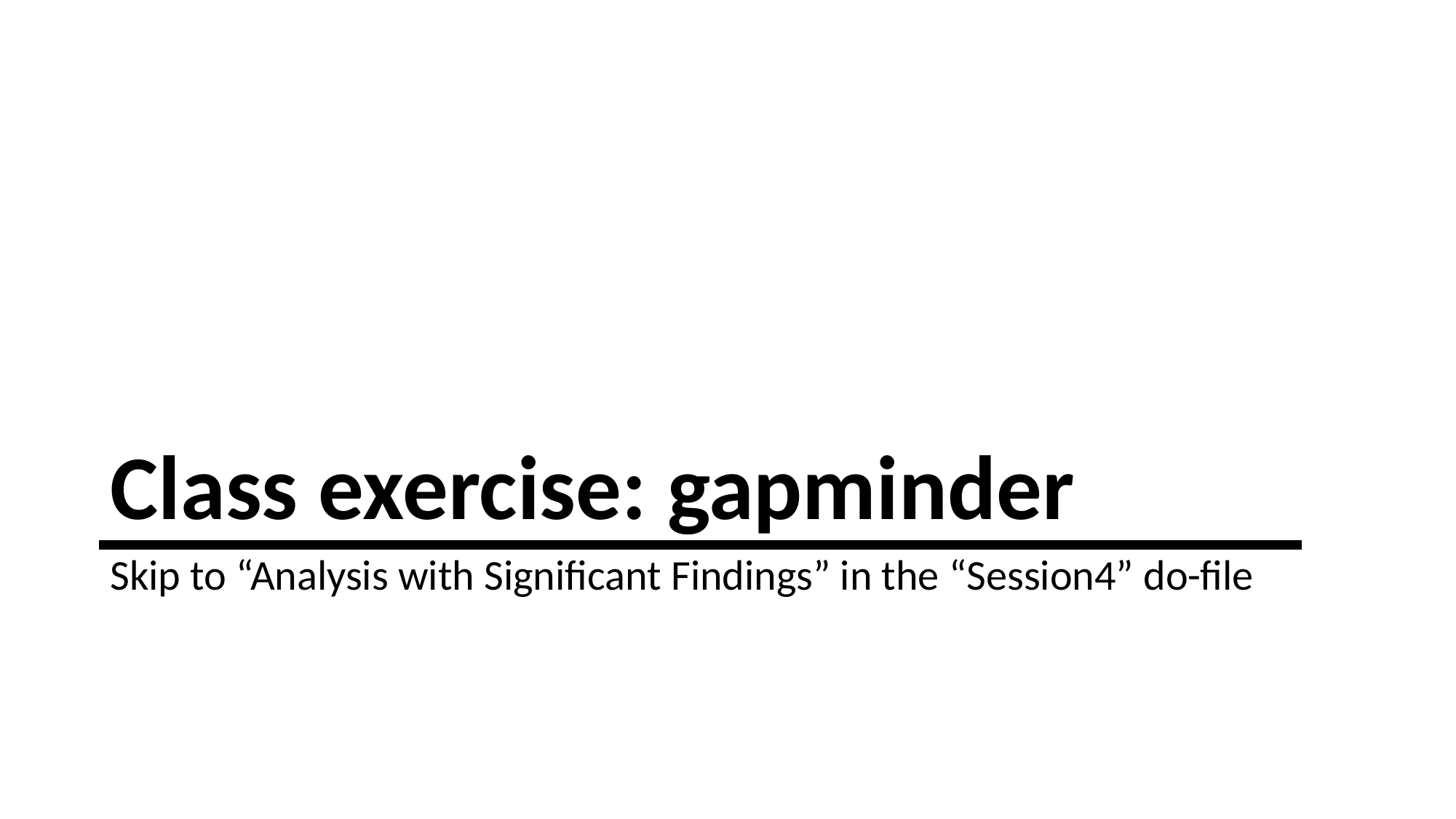

# Class exercise: gapminder
Skip to “Analysis with Significant Findings” in the “Session4” do-file